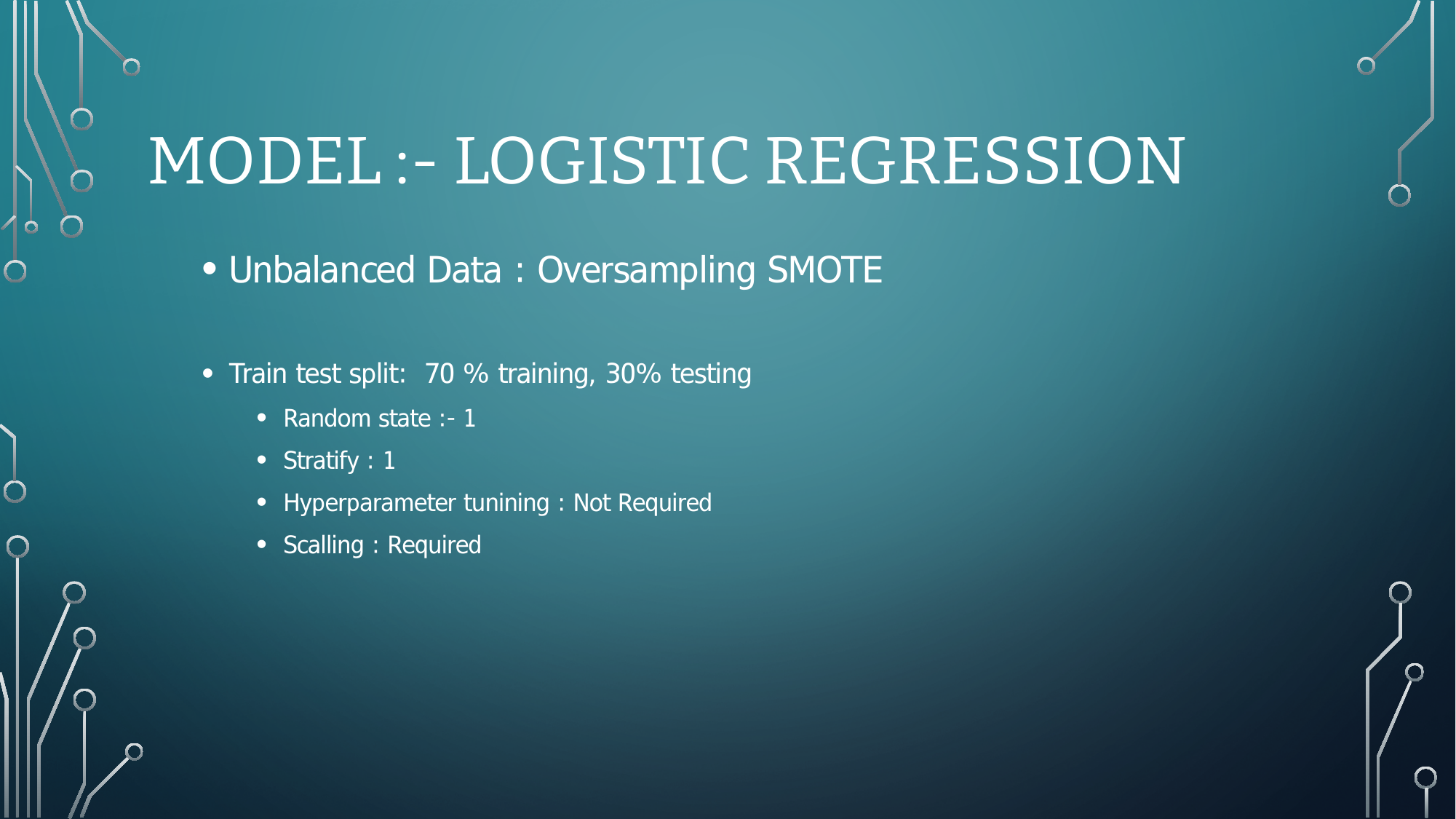

# Model :- Logistic Regression
Unbalanced Data : Oversampling SMOTE
Train test split:  70 % training, 30% testing
Random state :- 1
Stratify : 1
Hyperparameter tunining : Not Required
Scalling : Required